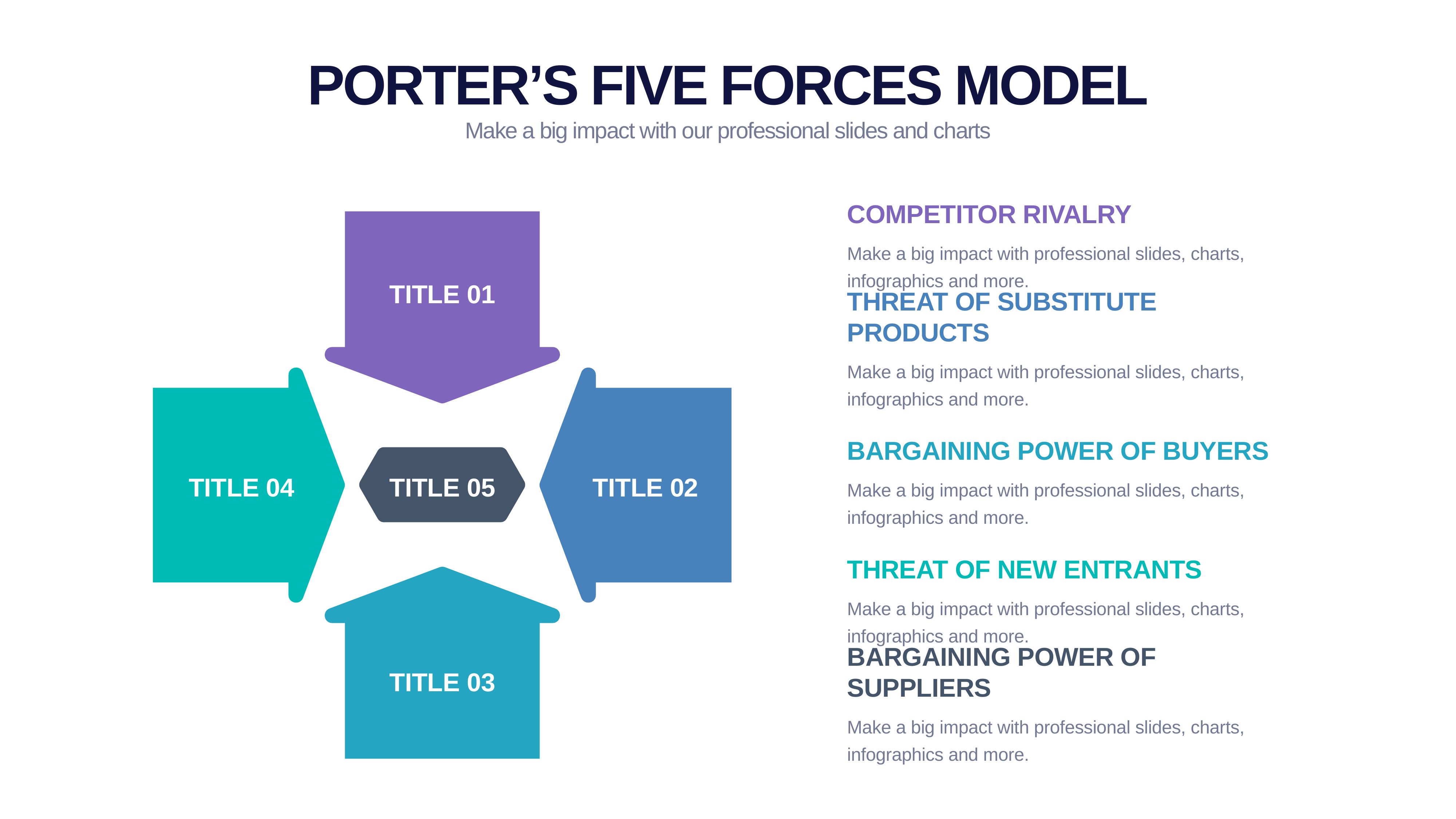

PORTER’S FIVE FORCES MODEL
Make a big impact with our professional slides and charts
COMPETITOR RIVALRY

Make a big impact with professional slides, charts, infographics and more.
TITLE 01
THREAT OF SUBSTITUTE PRODUCTS
Make a big impact with professional slides, charts, infographics and more.

BARGAINING POWER OF BUYERS

TITLE 04
TITLE 05
TITLE 02
Make a big impact with professional slides, charts, infographics and more.
THREAT OF NEW ENTRANTS

Make a big impact with professional slides, charts, infographics and more.
TITLE 03
BARGAINING POWER OF SUPPLIERS
Make a big impact with professional slides, charts, infographics and more.